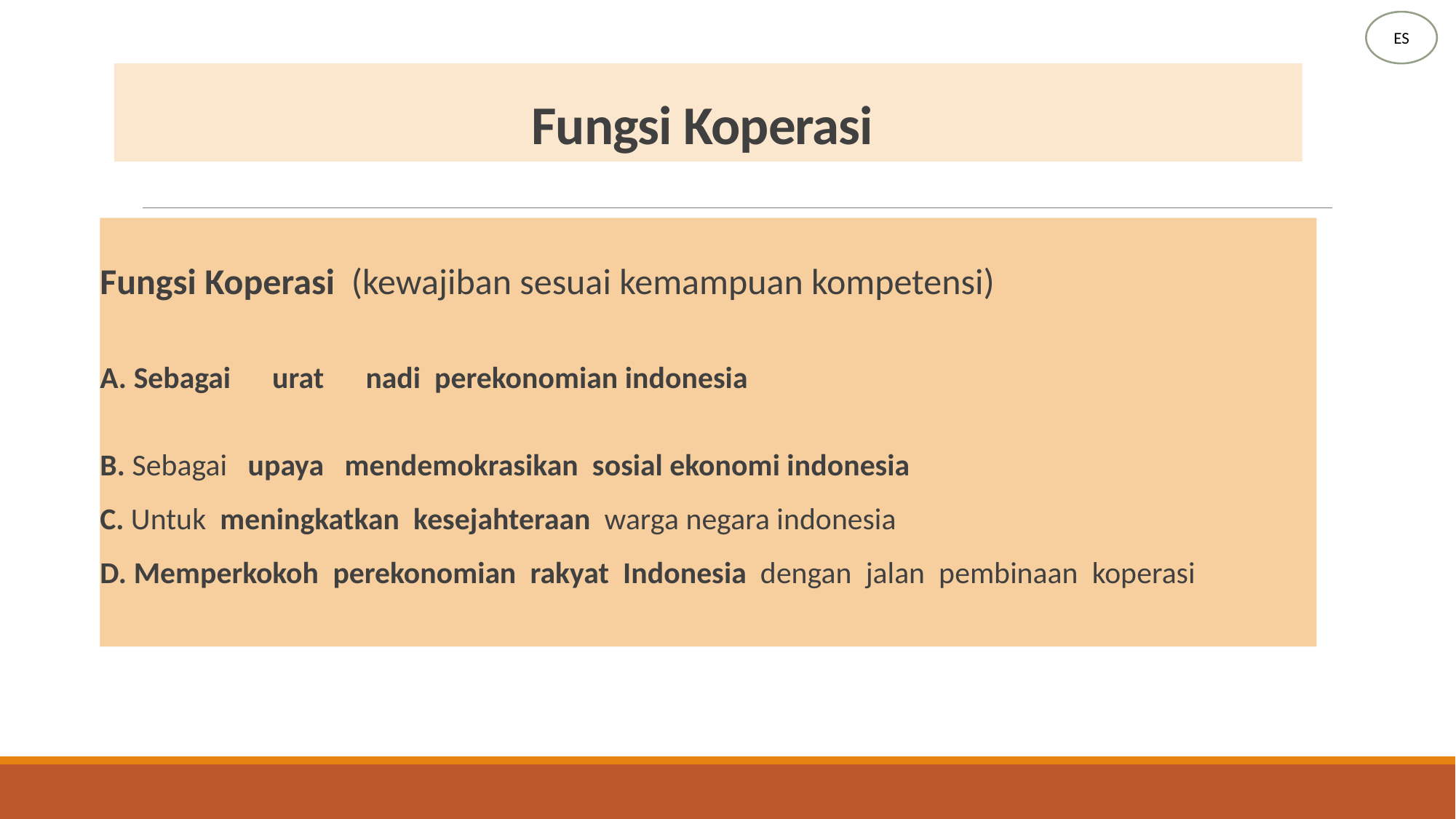

ES
# Fungsi Koperasi
Fungsi Koperasi  (kewajiban sesuai kemampuan kompetensi)
A. Sebagai      urat      nadi  perekonomian indonesia
B. Sebagai   upaya   mendemokrasikan  sosial ekonomi indonesia
C. Untuk  meningkatkan  kesejahteraan  warga negara indonesia
D. Memperkokoh  perekonomian  rakyat  Indonesia  dengan  jalan  pembinaan  koperasi